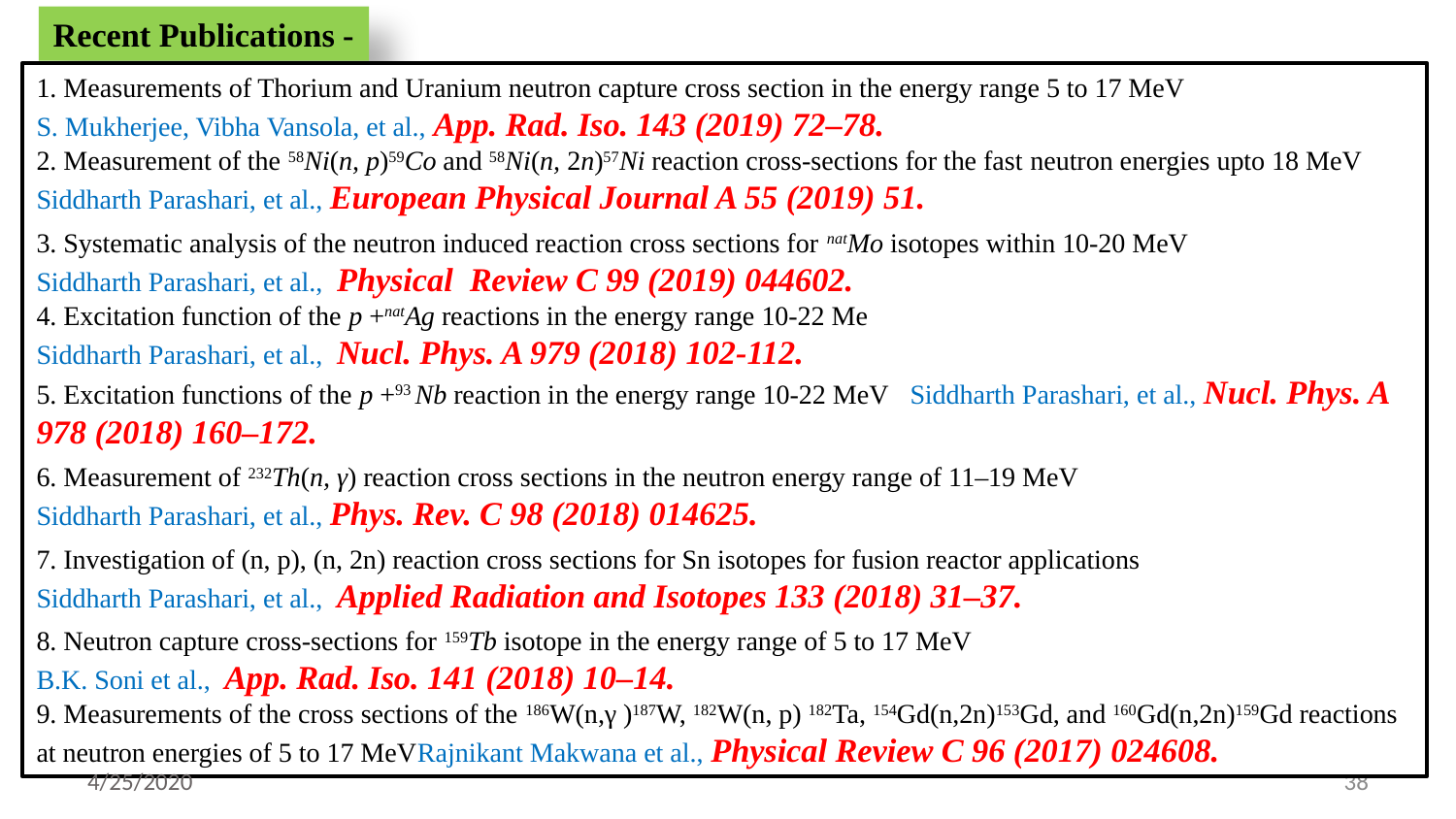

Recent Publications -
1. Measurements of Thorium and Uranium neutron capture cross section in the energy range 5 to 17 MeV
S. Mukherjee, Vibha Vansola, et al., App. Rad. Iso. 143 (2019) 72–78.
2. Measurement of the 58Ni(n, p)59Co and 58Ni(n, 2n)57Ni reaction cross-sections for the fast neutron energies upto 18 MeV
Siddharth Parashari, et al., European Physical Journal A 55 (2019) 51.
3. Systematic analysis of the neutron induced reaction cross sections for natMo isotopes within 10-20 MeV
Siddharth Parashari, et al.,  Physical  Review C 99 (2019) 044602.
4. Excitation function of the p +natAg reactions in the energy range 10-22 Me				 Siddharth Parashari, et al.,  Nucl. Phys. A 979 (2018) 102-112.
5. Excitation functions of the p +93 Nb reaction in the energy range 10-22 MeV	Siddharth Parashari, et al., Nucl. Phys. A 978 (2018) 160–172.
6. Measurement of 232Th(n, γ) reaction cross sections in the neutron energy range of 11–19 MeV
Siddharth Parashari, et al., Phys. Rev. C 98 (2018) 014625.
7. Investigation of (n, p), (n, 2n) reaction cross sections for Sn isotopes for fusion reactor applications
Siddharth Parashari, et al.,  Applied Radiation and Isotopes 133 (2018) 31–37.
8. Neutron capture cross-sections for 159Tb isotope in the energy range of 5 to 17 MeV
B.K. Soni et al.,  App. Rad. Iso. 141 (2018) 10–14.
9. Measurements of the cross sections of the 186W(n,γ )187W, 182W(n, p) 182Ta, 154Gd(n,2n)153Gd, and 160Gd(n,2n)159Gd reactions at neutron energies of 5 to 17 MeVRajnikant Makwana et al., Physical Review C 96 (2017) 024608.
4/25/2020
38